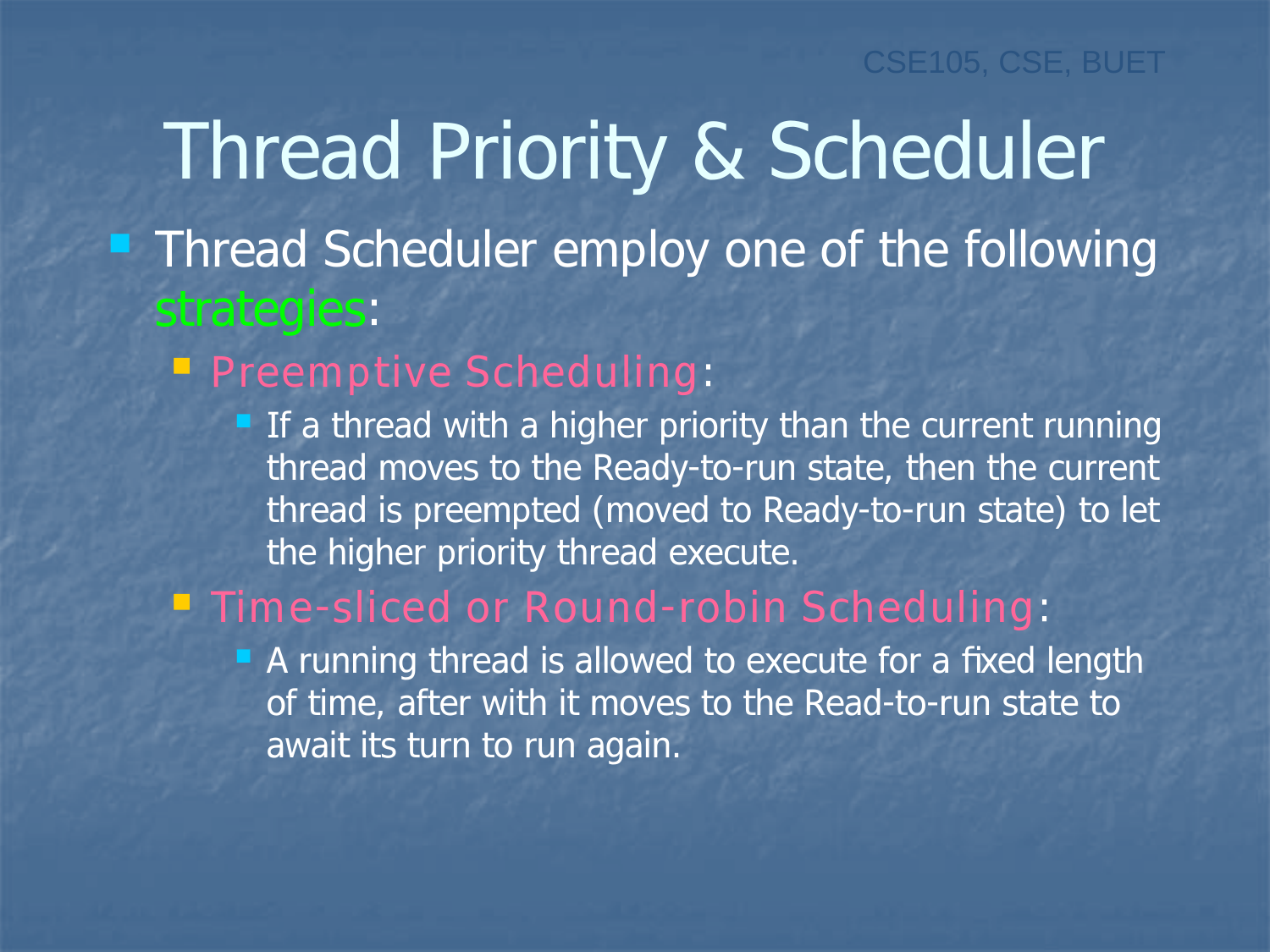

# Thread Priority & Scheduler
Thread Scheduler employ one of the following strategies:
Preemptive Scheduling:
If a thread with a higher priority than the current running thread moves to the Ready-to-run state, then the current thread is preempted (moved to Ready-to-run state) to let the higher priority thread execute.
Time-sliced or Round-robin Scheduling:
A running thread is allowed to execute for a fixed length of time, after with it moves to the Read-to-run state to await its turn to run again.